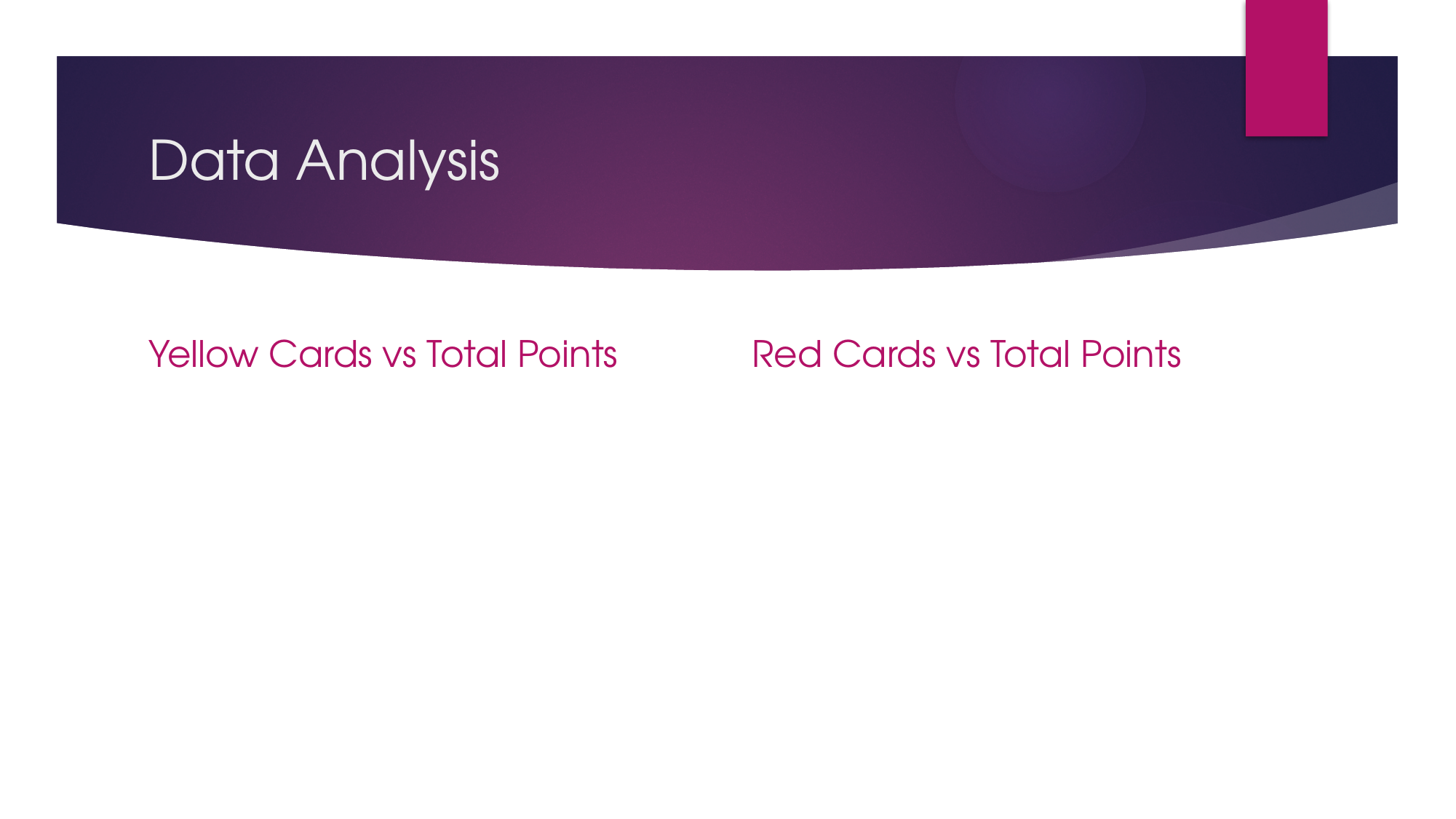

# Data Analysis
Yellow Cards vs Total Points
Red Cards vs Total Points